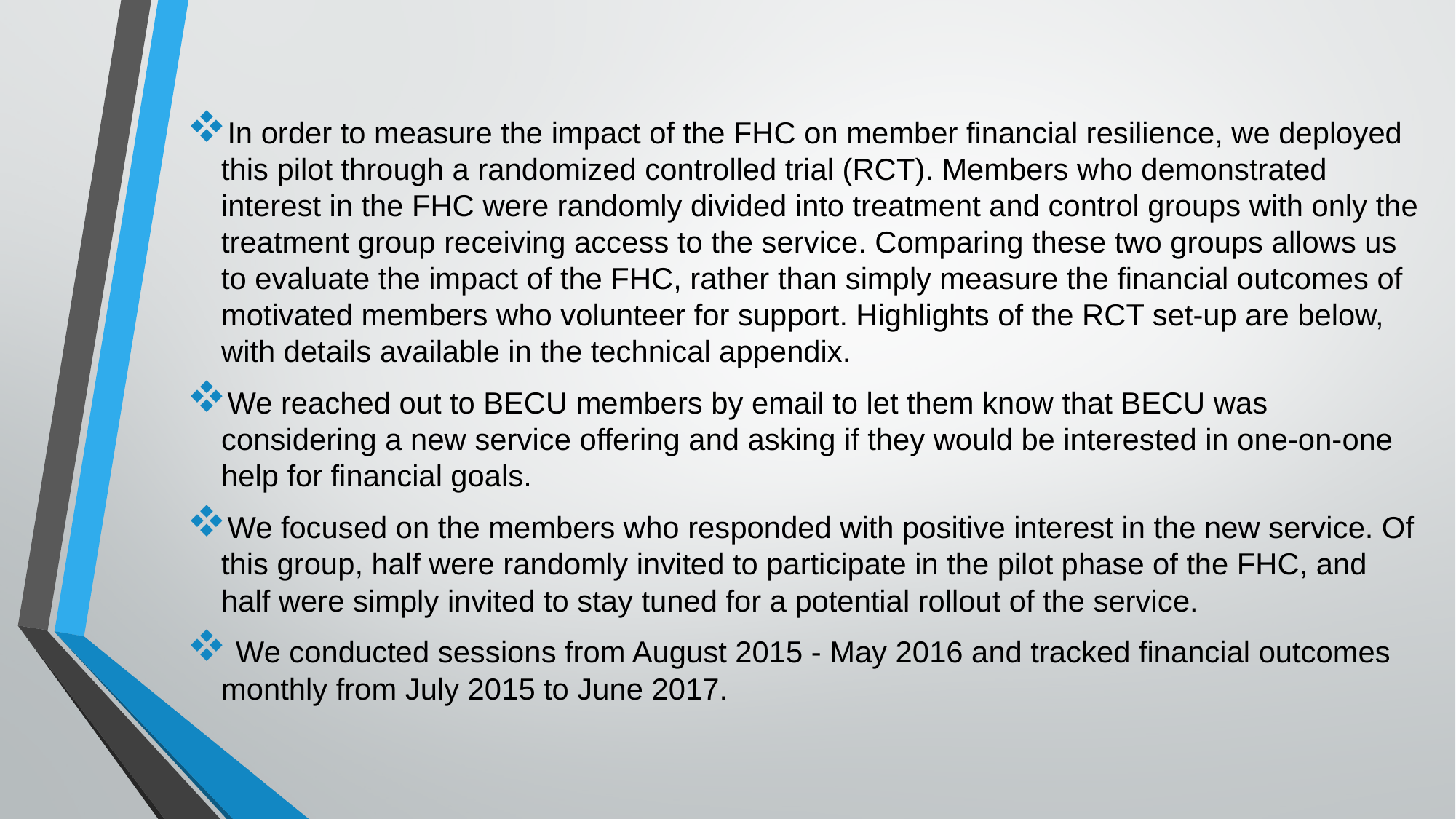

In order to measure the impact of the FHC on member financial resilience, we deployed this pilot through a randomized controlled trial (RCT). Members who demonstrated interest in the FHC were randomly divided into treatment and control groups with only the treatment group receiving access to the service. Comparing these two groups allows us to evaluate the impact of the FHC, rather than simply measure the financial outcomes of motivated members who volunteer for support. Highlights of the RCT set-up are below, with details available in the technical appendix.
We reached out to BECU members by email to let them know that BECU was considering a new service offering and asking if they would be interested in one-on-one help for financial goals.
We focused on the members who responded with positive interest in the new service. Of this group, half were randomly invited to participate in the pilot phase of the FHC, and half were simply invited to stay tuned for a potential rollout of the service.
 We conducted sessions from August 2015 - May 2016 and tracked financial outcomes monthly from July 2015 to June 2017.